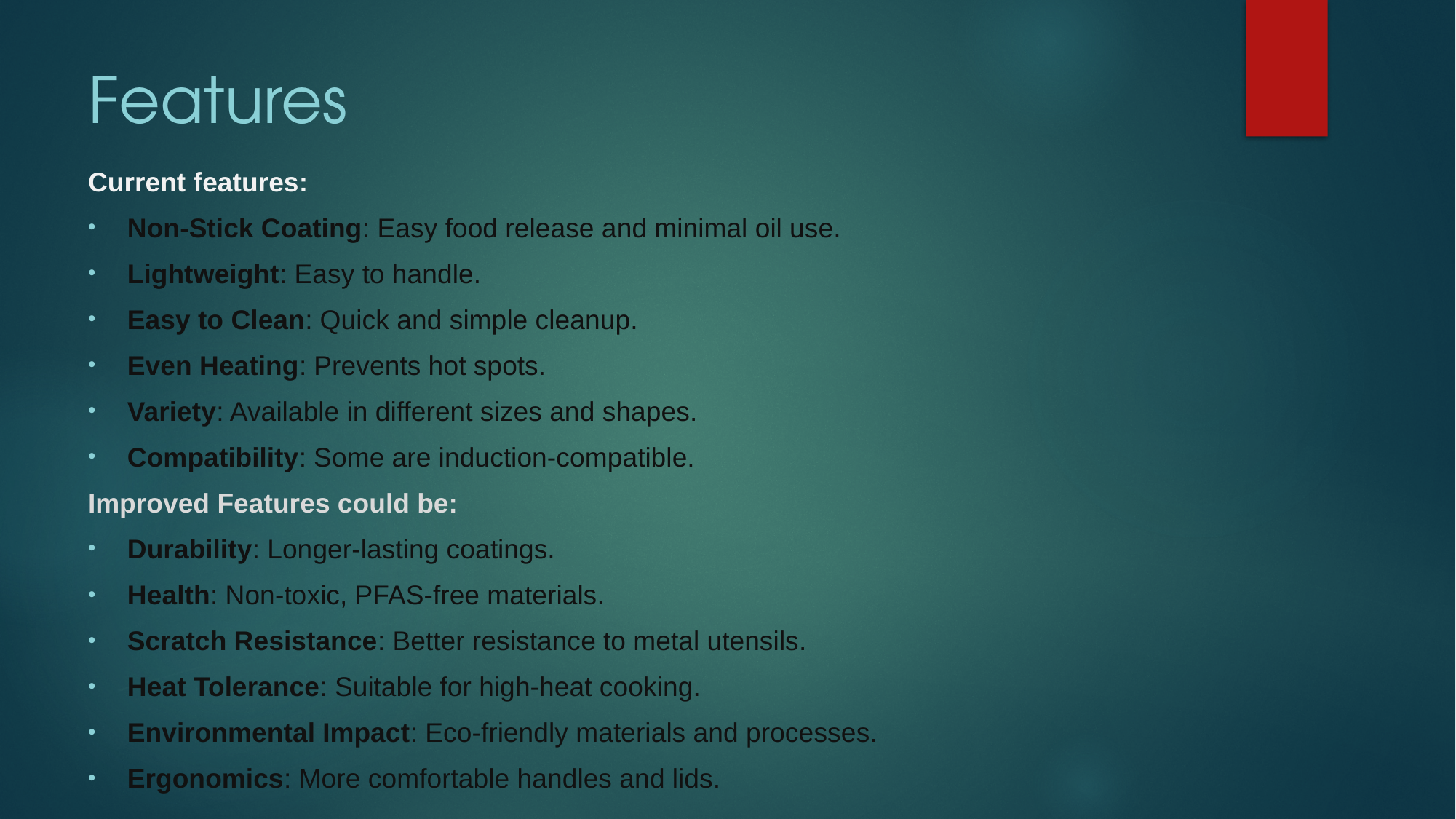

# Features
Current features:
Non-Stick Coating: Easy food release and minimal oil use.
Lightweight: Easy to handle.
Easy to Clean: Quick and simple cleanup.
Even Heating: Prevents hot spots.
Variety: Available in different sizes and shapes.
Compatibility: Some are induction-compatible.
Improved Features could be:
Durability: Longer-lasting coatings.
Health: Non-toxic, PFAS-free materials.
Scratch Resistance: Better resistance to metal utensils.
Heat Tolerance: Suitable for high-heat cooking.
Environmental Impact: Eco-friendly materials and processes.
Ergonomics: More comfortable handles and lids.